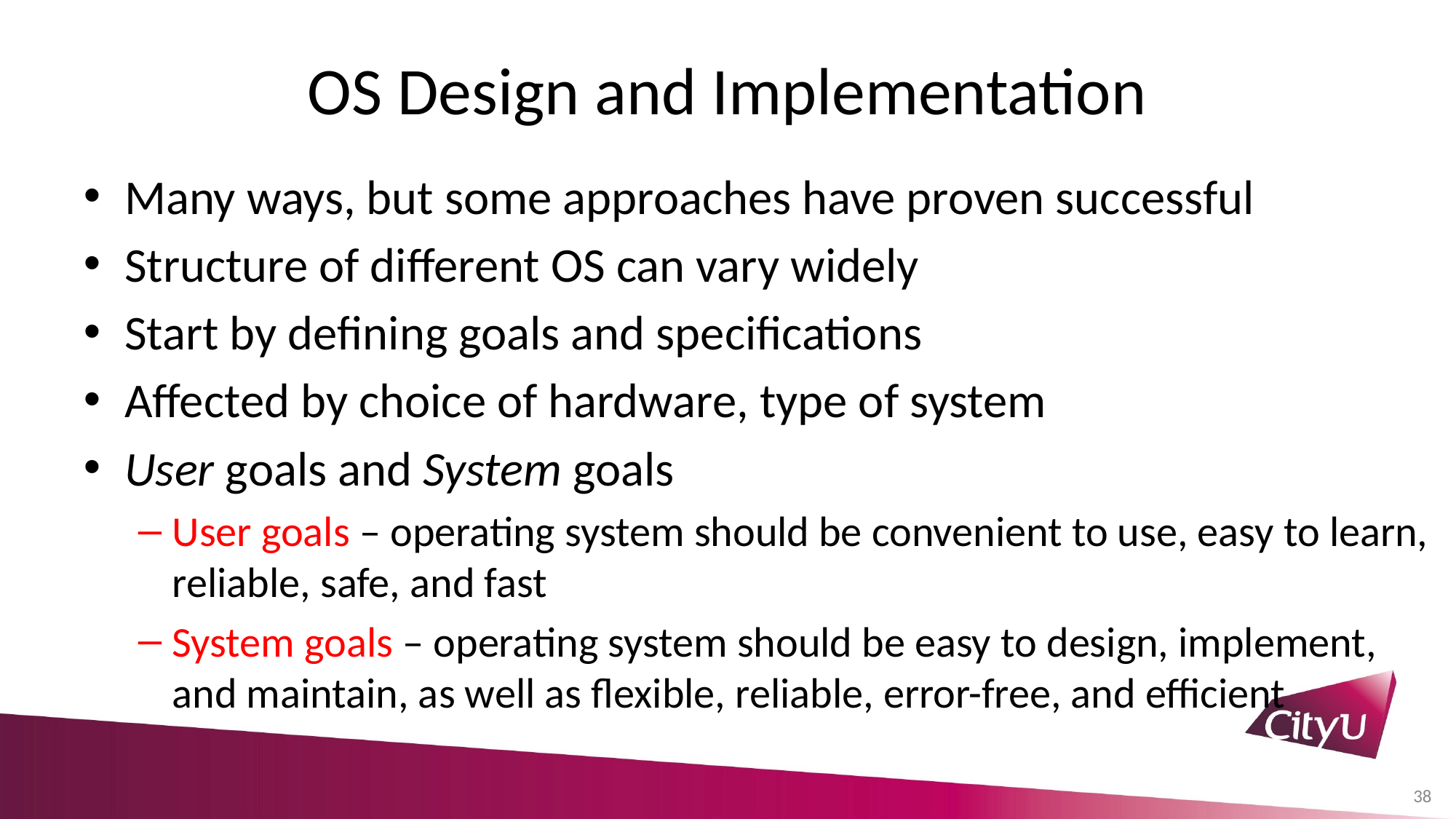

# OS Design and Implementation
Many ways, but some approaches have proven successful
Structure of different OS can vary widely
Start by defining goals and specifications
Affected by choice of hardware, type of system
User goals and System goals
User goals – operating system should be convenient to use, easy to learn, reliable, safe, and fast
System goals – operating system should be easy to design, implement, and maintain, as well as flexible, reliable, error-free, and efficient

38